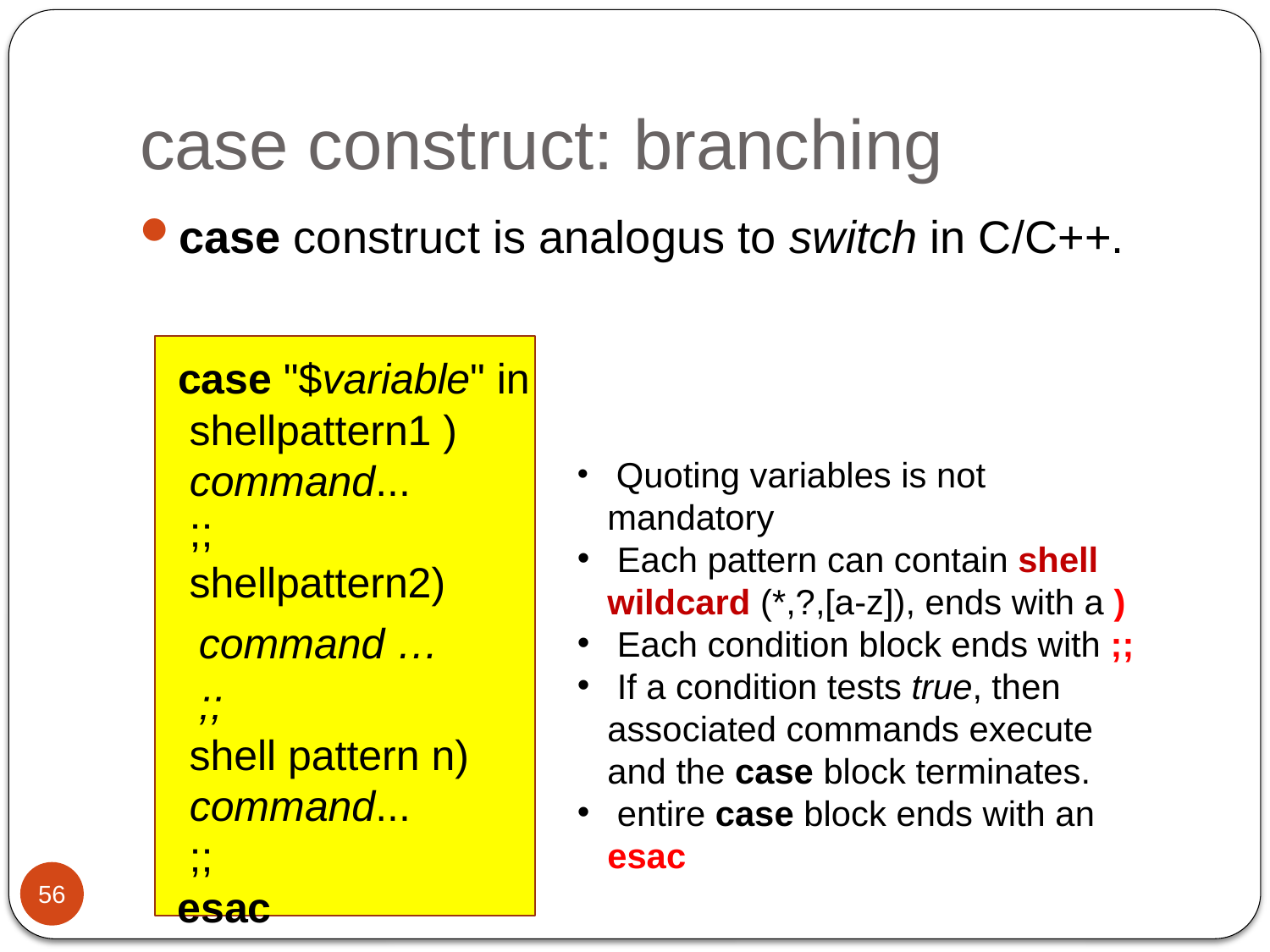

# case construct: branching
case construct is analogus to switch in C/C++.

   case "$variable" in
 shellpattern1 )
 command...
 ;;
 shellpattern2)
     command …
     ;;
 shell pattern n)
 command...
 ;;
esac

 Quoting variables is not mandatory
 Each pattern can contain shell wildcard (*,?,[a-z]), ends with a )
 Each condition block ends with ;;
 If a condition tests true, then associated commands execute and the case block terminates.
 entire case block ends with an esac
56